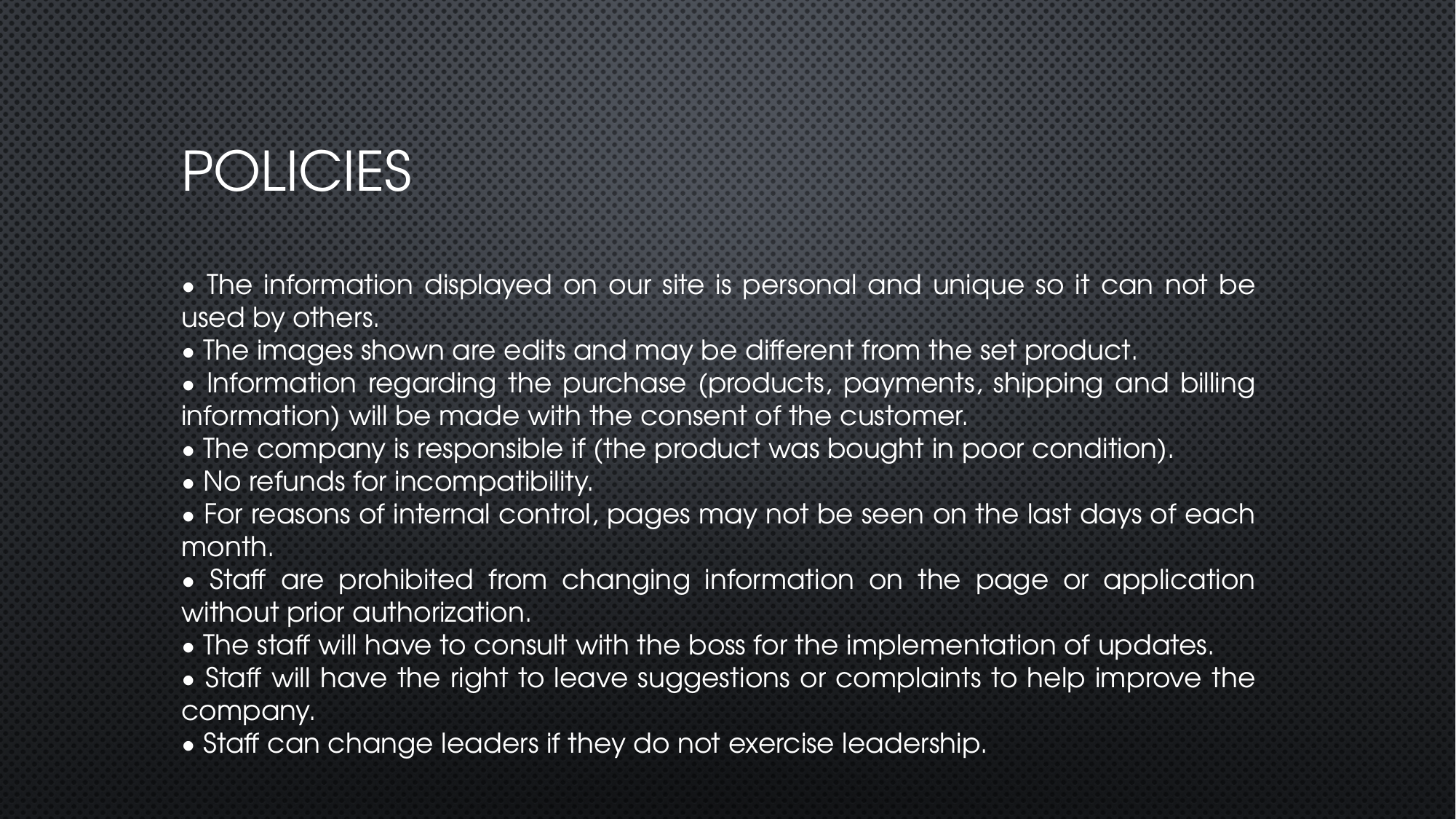

POLICIES

• The information displayed on our site is personal and unique so it can not be used by others.
• The images shown are edits and may be different from the set product.
• Information regarding the purchase (products, payments, shipping and billing information) will be made with the consent of the customer.
• The company is responsible if (the product was bought in poor condition).
• No refunds for incompatibility.
• For reasons of internal control, pages may not be seen on the last days of each month.
• Staff are prohibited from changing information on the page or application without prior authorization.
• The staff will have to consult with the boss for the implementation of updates.
• Staff will have the right to leave suggestions or complaints to help improve the company.
• Staff can change leaders if they do not exercise leadership.